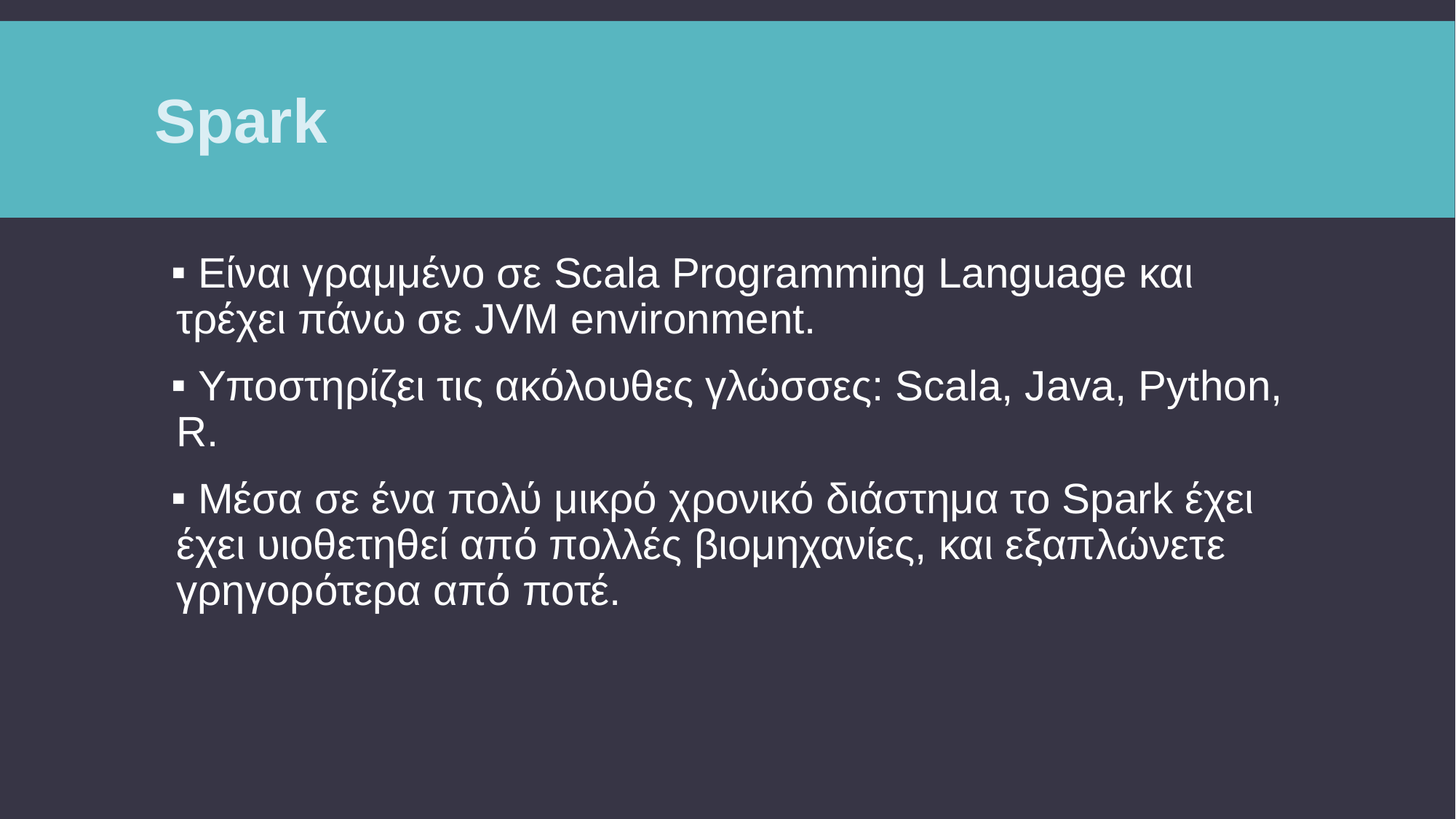

# Spark
 Είναι γραμμένο σε Scala Programming Language και τρέχει πάνω σε JVM environment.
 Υποστηρίζει τις ακόλουθες γλώσσες: Scala, Java, Python, R.
 Μέσα σε ένα πολύ μικρό χρονικό διάστημα το Spark έχει  έχει υιοθετηθεί από πολλές βιομηχανίες, και εξαπλώνετε γρηγορότερα από ποτέ.